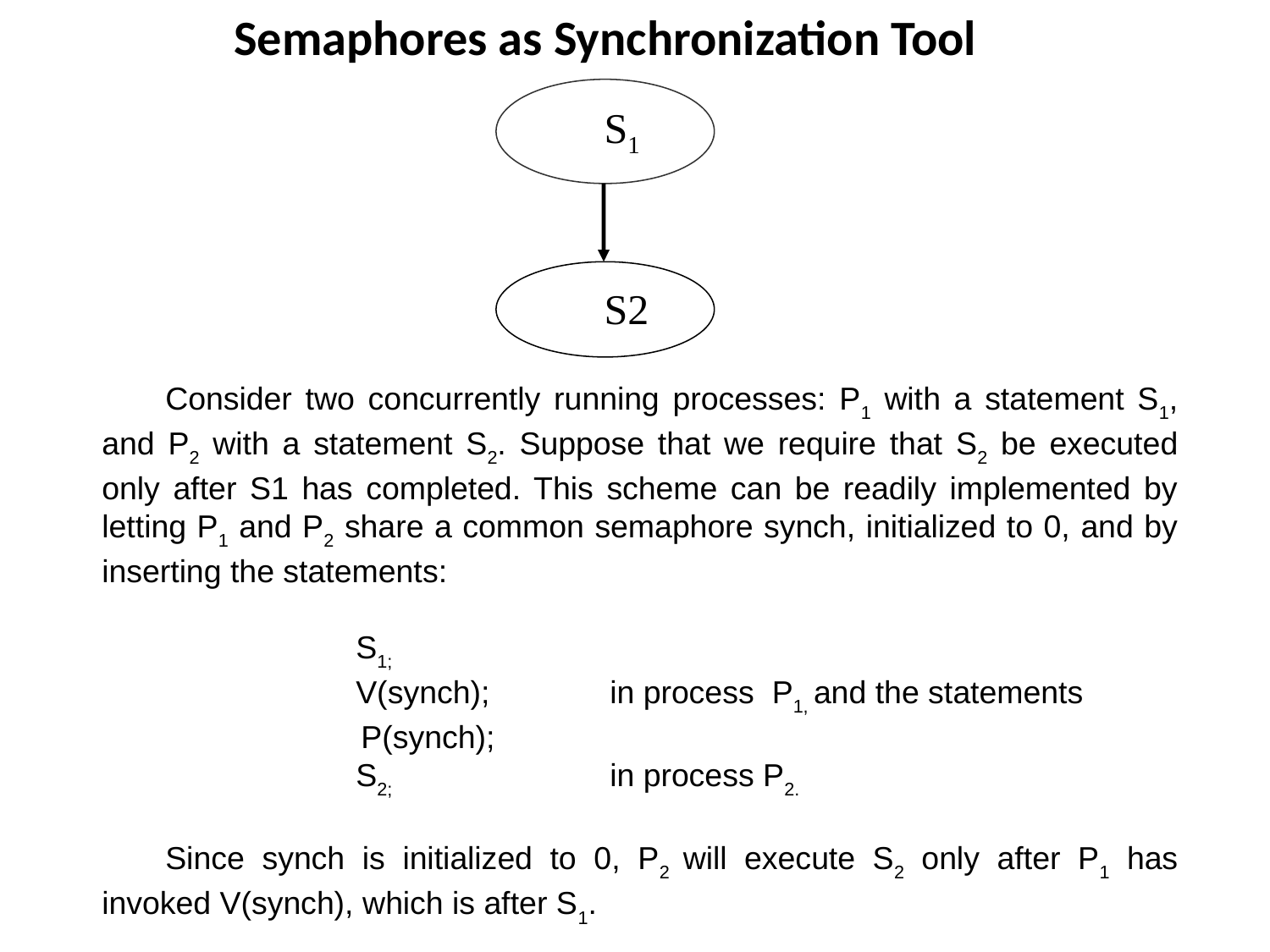

Semaphores as Synchronization Tool
S1

S2
Consider two concurrently running processes: P1 with a statement S1, and P2 with a statement S2. Suppose that we require that S2 be executed only after S1 has completed. This scheme can be readily implemented by letting P1 and P2 share a common semaphore synch, initialized to 0, and by inserting the statements:

		S1;
		V(synch); 	in process  P1, and the statements
                      P(synch);
		S2;                 	in process P2.

Since synch is initialized to 0, P2 will execute S2 only after P1 has invoked V(synch), which is after S1.